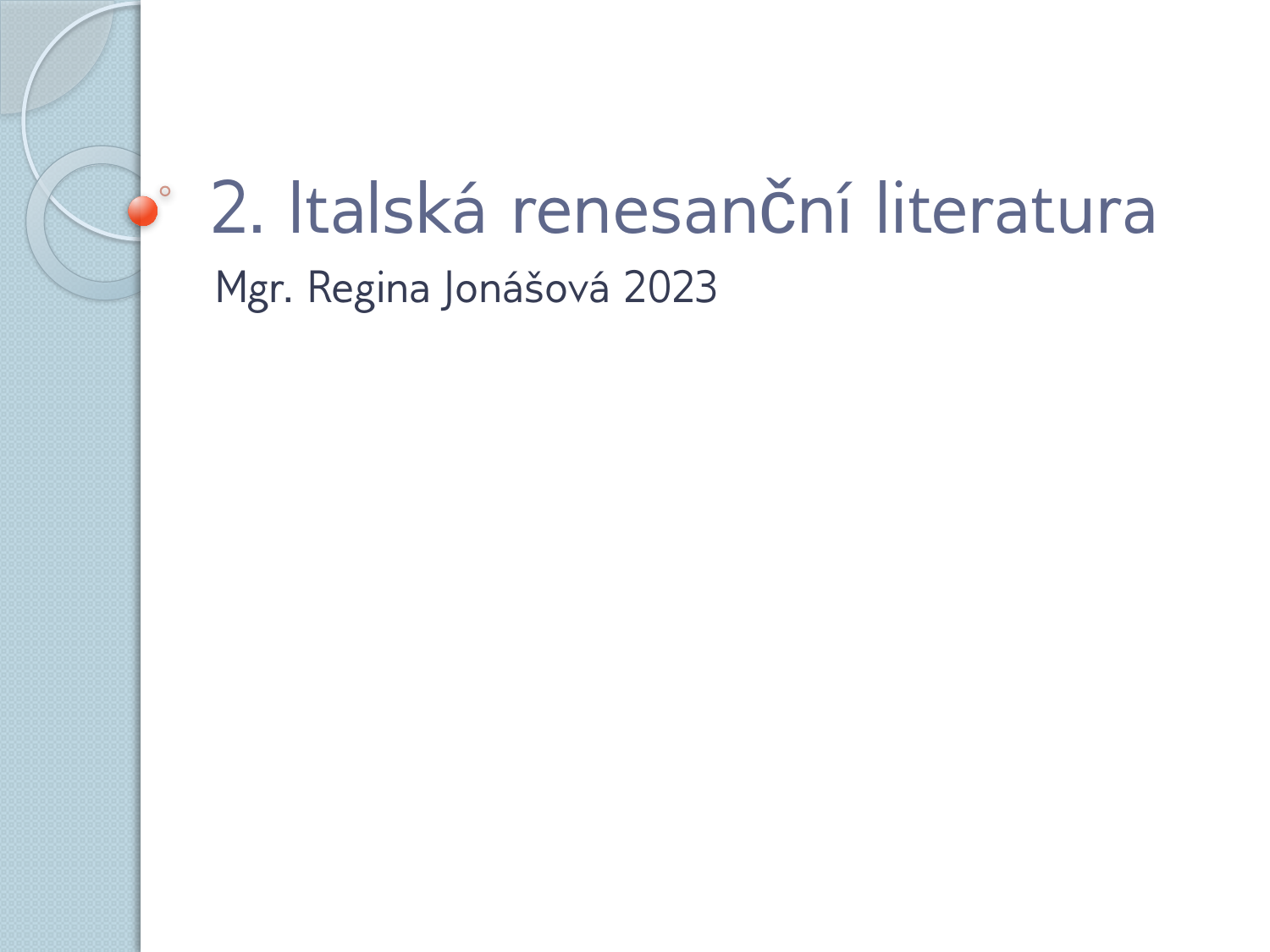

# 2. Italská renesanční literatura
Mgr. Regina Jonášová 2023